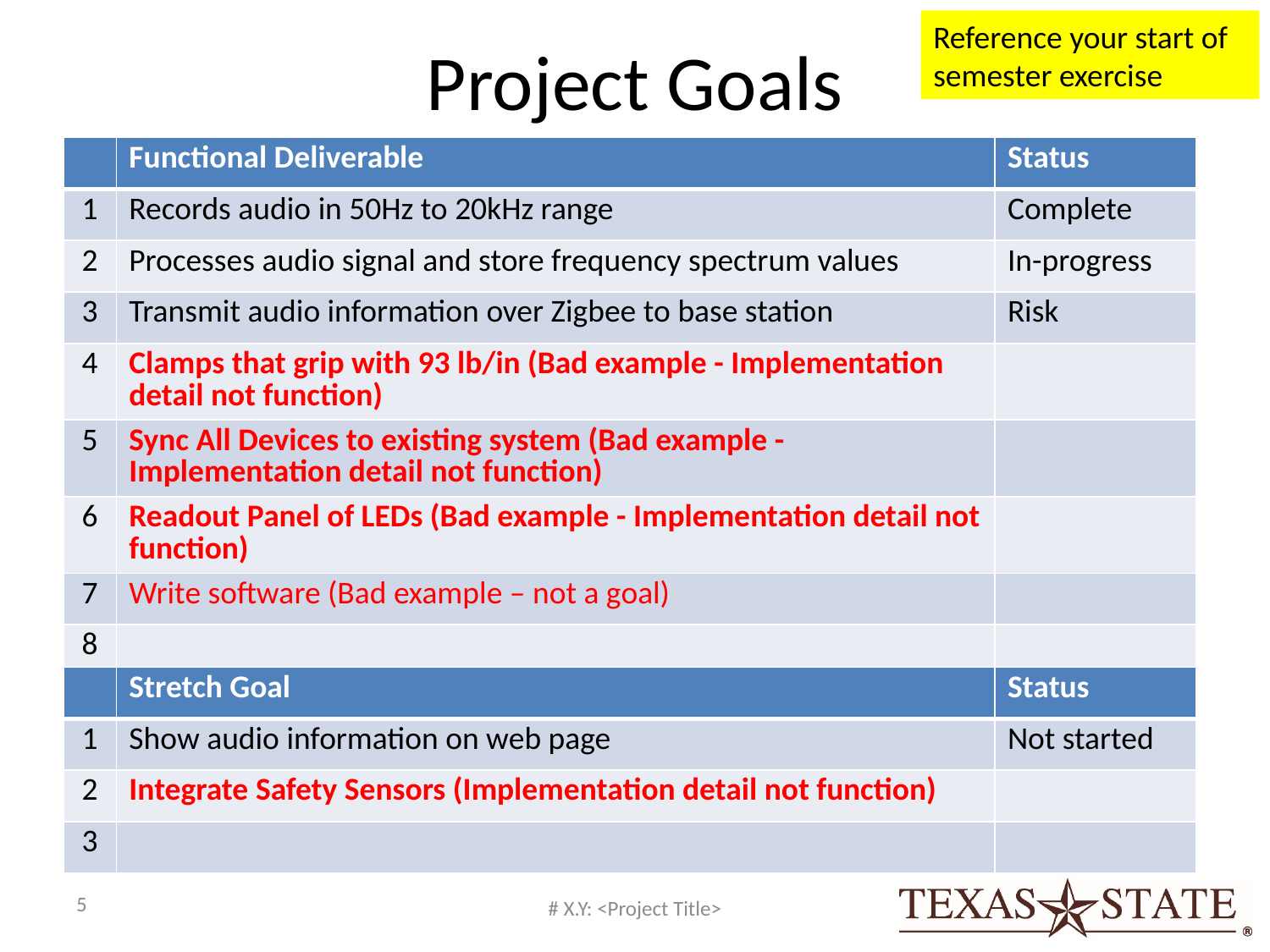

# Project Goals
Reference your start of semester exercise
|  | Functional Deliverable | Status |
| --- | --- | --- |
| 1 | Records audio in 50Hz to 20kHz range | Complete |
| 2 | Processes audio signal and store frequency spectrum values | In-progress |
| 3 | Transmit audio information over Zigbee to base station | Risk |
| 4 | Clamps that grip with 93 lb/in (Bad example - Implementation detail not function) |  |
| 5 | Sync All Devices to existing system (Bad example - Implementation detail not function) |  |
| 6 | Readout Panel of LEDs (Bad example - Implementation detail not function) |  |
| 7 | Write software (Bad example – not a goal) |  |
| 8 |  |  |
|  | Stretch Goal | Status |
| --- | --- | --- |
| 1 | Show audio information on web page | Not started |
| 2 | Integrate Safety Sensors (Implementation detail not function) |  |
| 3 |  |  |
5
# X.Y: <Project Title>